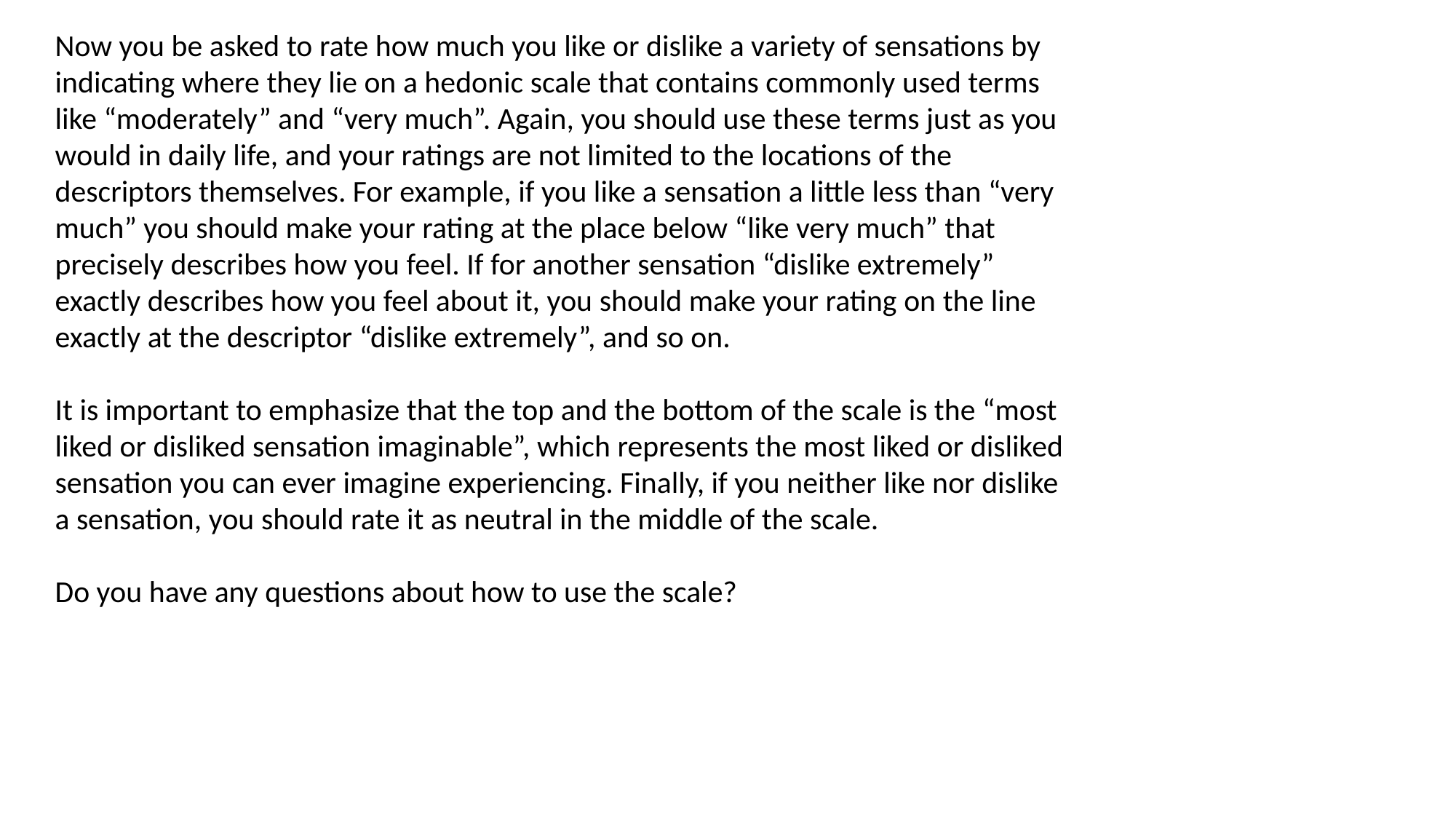

Now you be asked to rate how much you like or dislike a variety of sensations by indicating where they lie on a hedonic scale that contains commonly used terms like “moderately” and “very much”. Again, you should use these terms just as you would in daily life, and your ratings are not limited to the locations of the descriptors themselves. For example, if you like a sensation a little less than “very much” you should make your rating at the place below “like very much” that precisely describes how you feel. If for another sensation “dislike extremely” exactly describes how you feel about it, you should make your rating on the line exactly at the descriptor “dislike extremely”, and so on.

It is important to emphasize that the top and the bottom of the scale is the “most liked or disliked sensation imaginable”, which represents the most liked or disliked sensation you can ever imagine experiencing. Finally, if you neither like nor dislike a sensation, you should rate it as neutral in the middle of the scale.

Do you have any questions about how to use the scale?